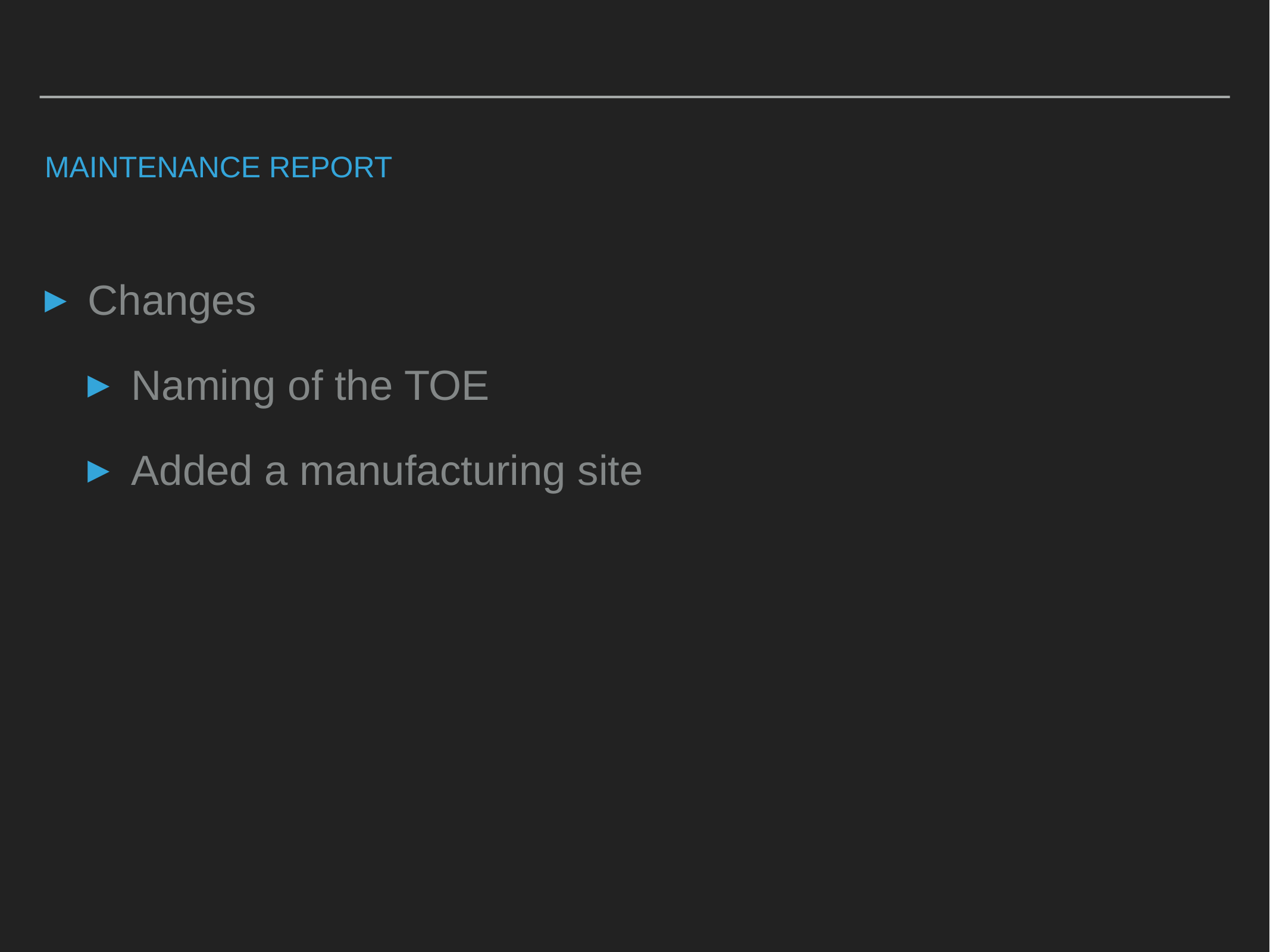

# Maintenance Report

Changes
Naming of the TOE
Added a manufacturing site